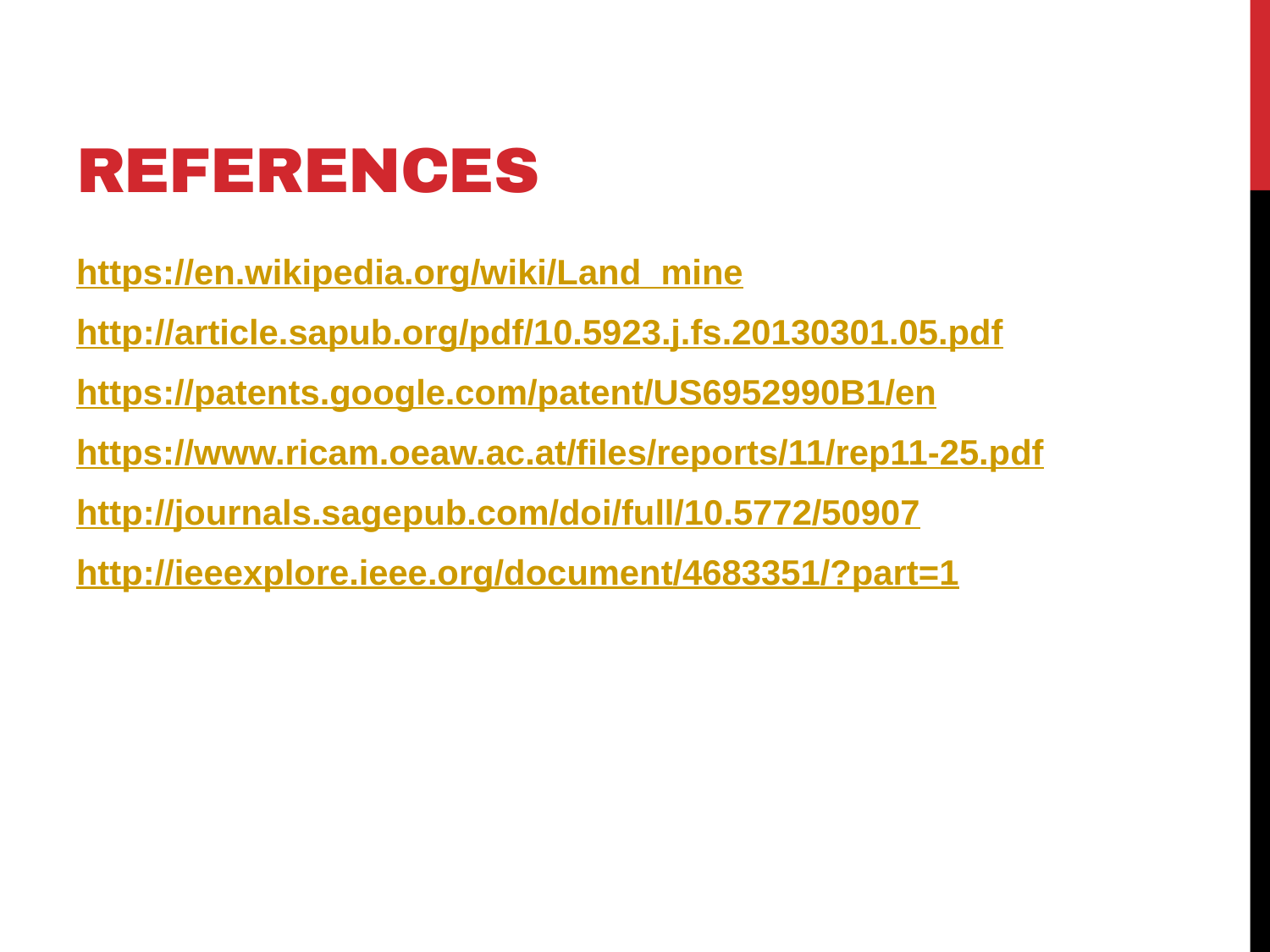

# references
https://en.wikipedia.org/wiki/Land_mine
http://article.sapub.org/pdf/10.5923.j.fs.20130301.05.pdf
https://patents.google.com/patent/US6952990B1/en
https://www.ricam.oeaw.ac.at/files/reports/11/rep11-25.pdf
http://journals.sagepub.com/doi/full/10.5772/50907
http://ieeexplore.ieee.org/document/4683351/?part=1